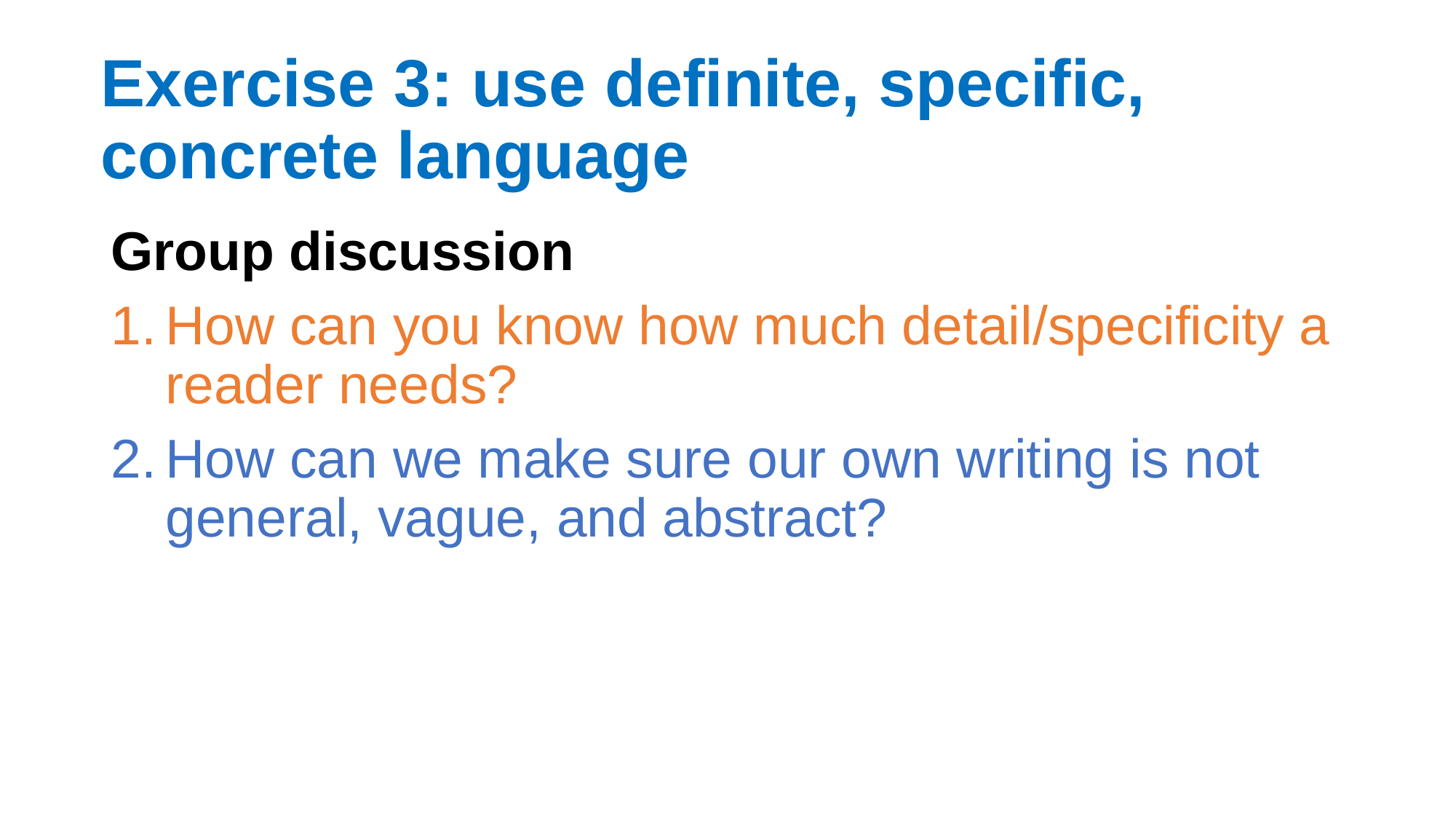

Exercise 3: use definite, specific, concrete language
Group discussion
How can you know how much detail/specificity a reader needs?
How can we make sure our own writing is not general, vague, and abstract?